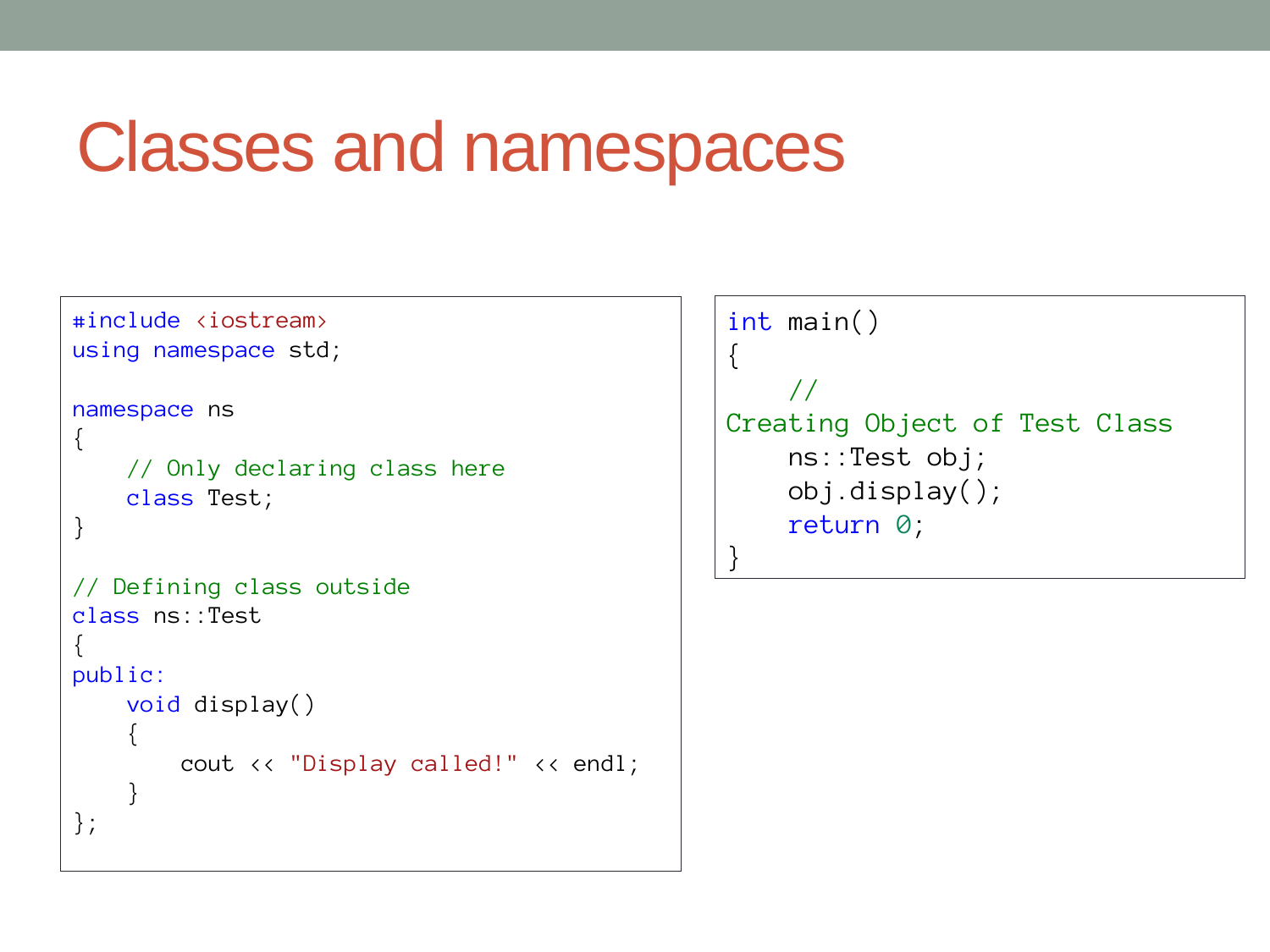

# Classes and namespaces
int main()
{
    //Creating Object of Test Class
    ns::Test obj;
    obj.display();
    return 0;
}
#include <iostream>
using namespace std;
namespace ns
{
    // Only declaring class here
    class Test;
}
// Defining class outside
class ns::Test
{
public:
    void display()
    {
        cout << "Display called!" << endl;
    }
};